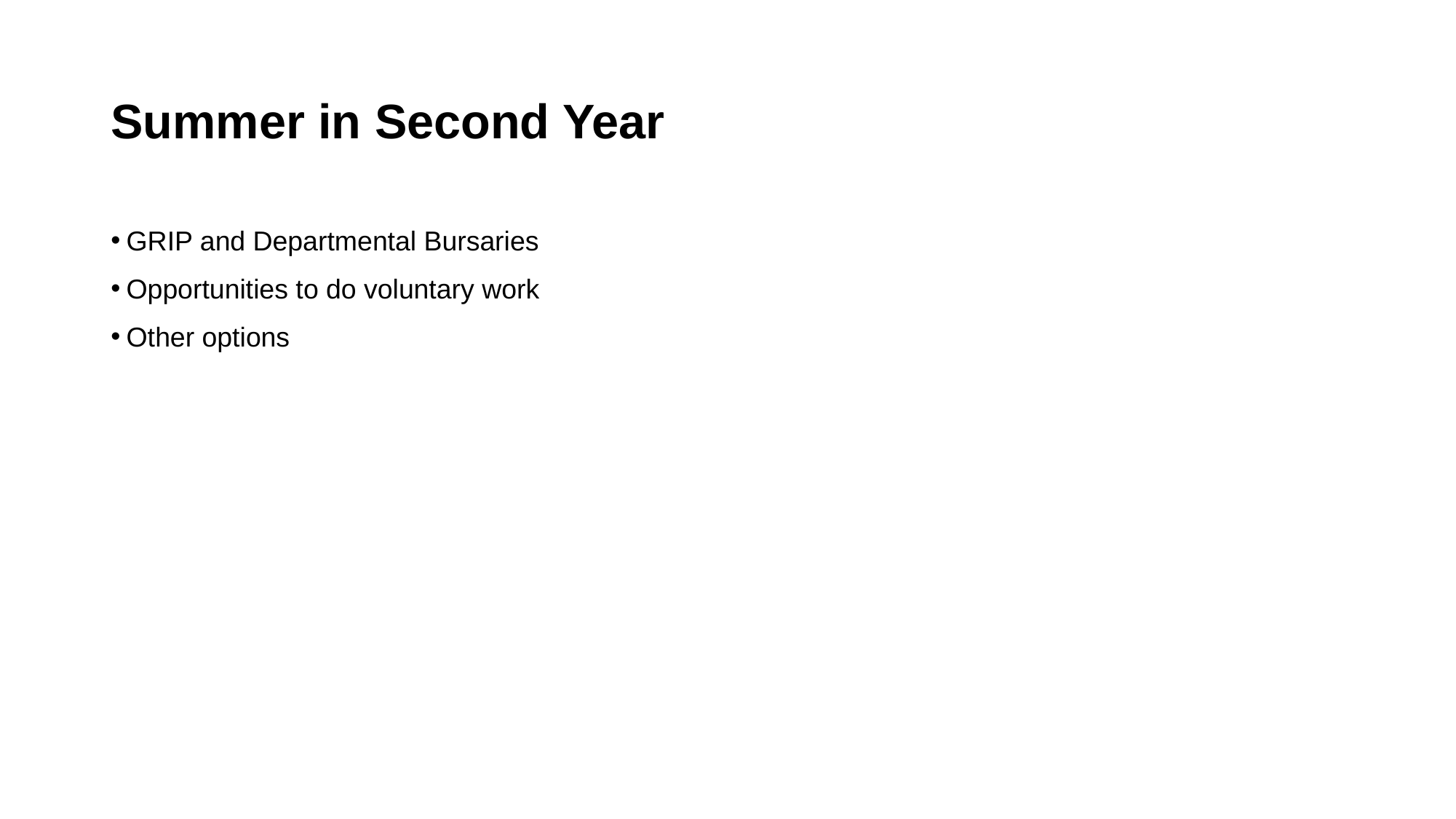

# Summer in Second Year
GRIP and Departmental Bursaries
Opportunities to do voluntary work
Other options